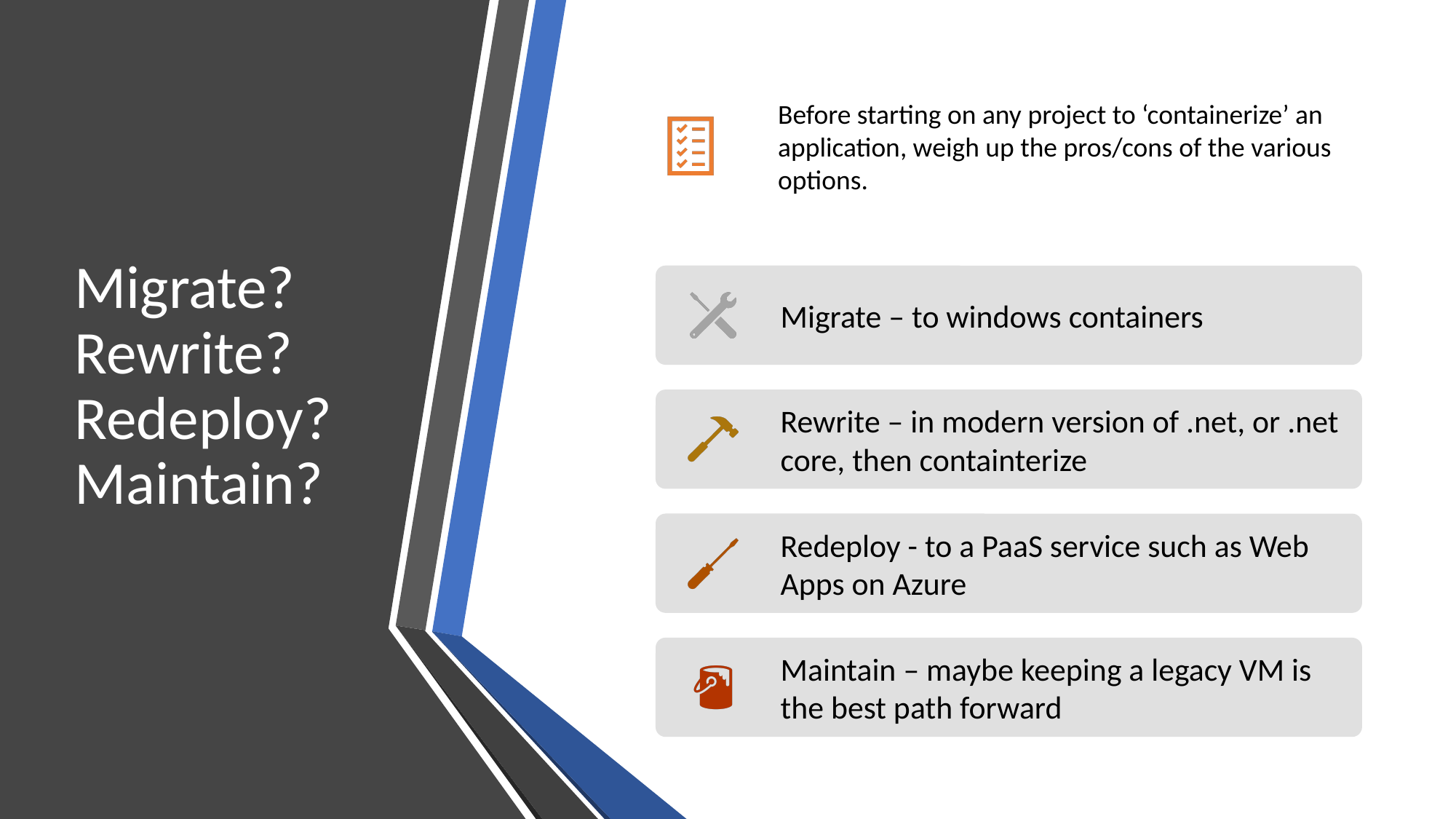

# Migrate?  Rewrite? Redeploy? Maintain?

Before starting on any project to ‘containerize’ an application, weigh up the pros/cons of the various options.

Migrate – to windows containers
Rewrite – in modern version of .net, or .net core, then containterize
Redeploy - to a PaaS service such as Web Apps on Azure
Maintain – maybe keeping a legacy VM is the best path forward